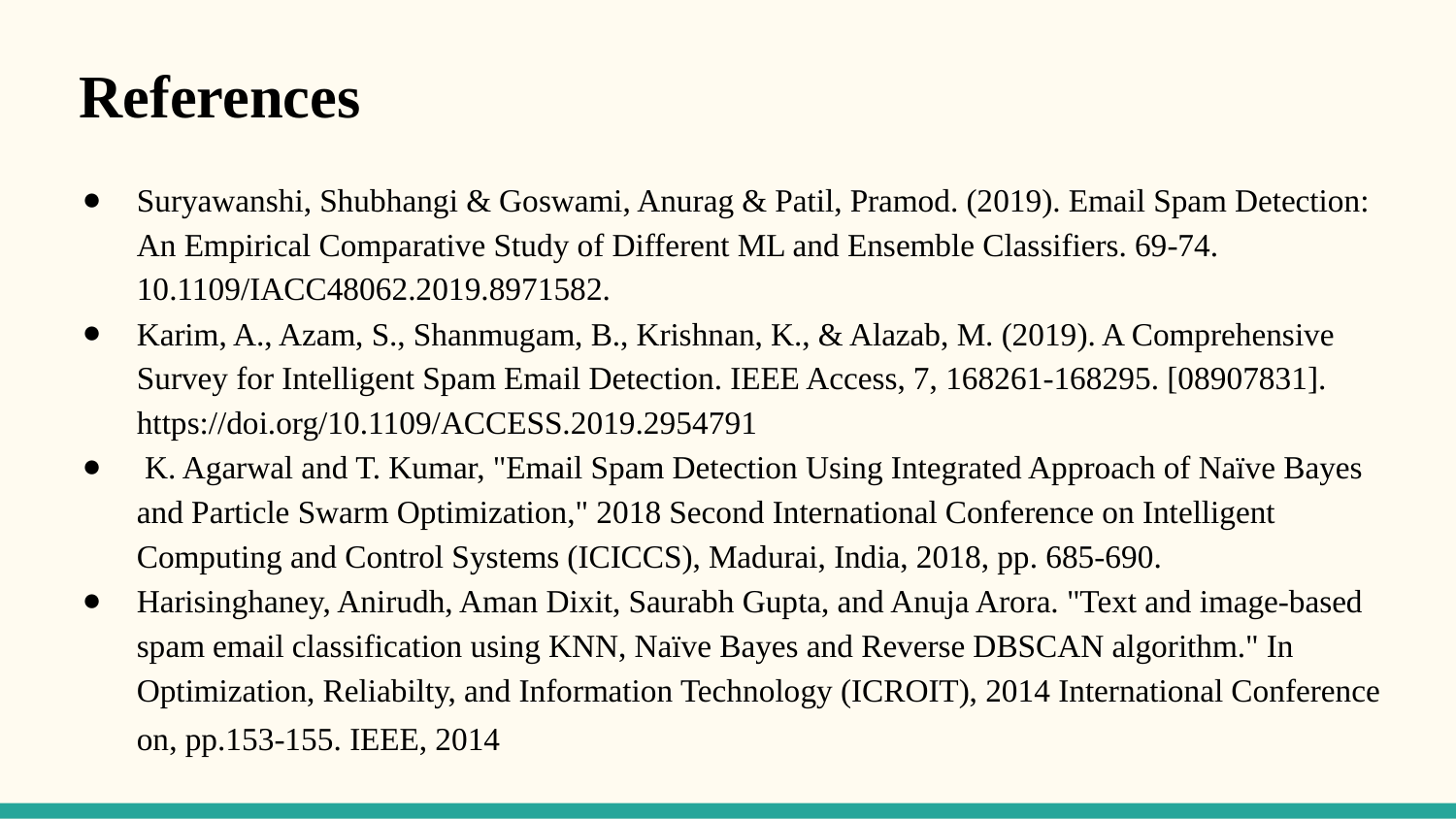

References
Suryawanshi, Shubhangi & Goswami, Anurag & Patil, Pramod. (2019). Email Spam Detection: An Empirical Comparative Study of Different ML and Ensemble Classifiers. 69-74. 10.1109/IACC48062.2019.8971582.
Karim, A., Azam, S., Shanmugam, B., Krishnan, K., & Alazab, M. (2019). A Comprehensive Survey for Intelligent Spam Email Detection. IEEE Access, 7, 168261-168295. [08907831]. https://doi.org/10.1109/ACCESS.2019.2954791
 K. Agarwal and T. Kumar, "Email Spam Detection Using Integrated Approach of Naïve Bayes and Particle Swarm Optimization," 2018 Second International Conference on Intelligent Computing and Control Systems (ICICCS), Madurai, India, 2018, pp. 685-690.
Harisinghaney, Anirudh, Aman Dixit, Saurabh Gupta, and Anuja Arora. "Text and image-based spam email classification using KNN, Naïve Bayes and Reverse DBSCAN algorithm." In Optimization, Reliabilty, and Information Technology (ICROIT), 2014 International Conference on, pp.153-155. IEEE, 2014